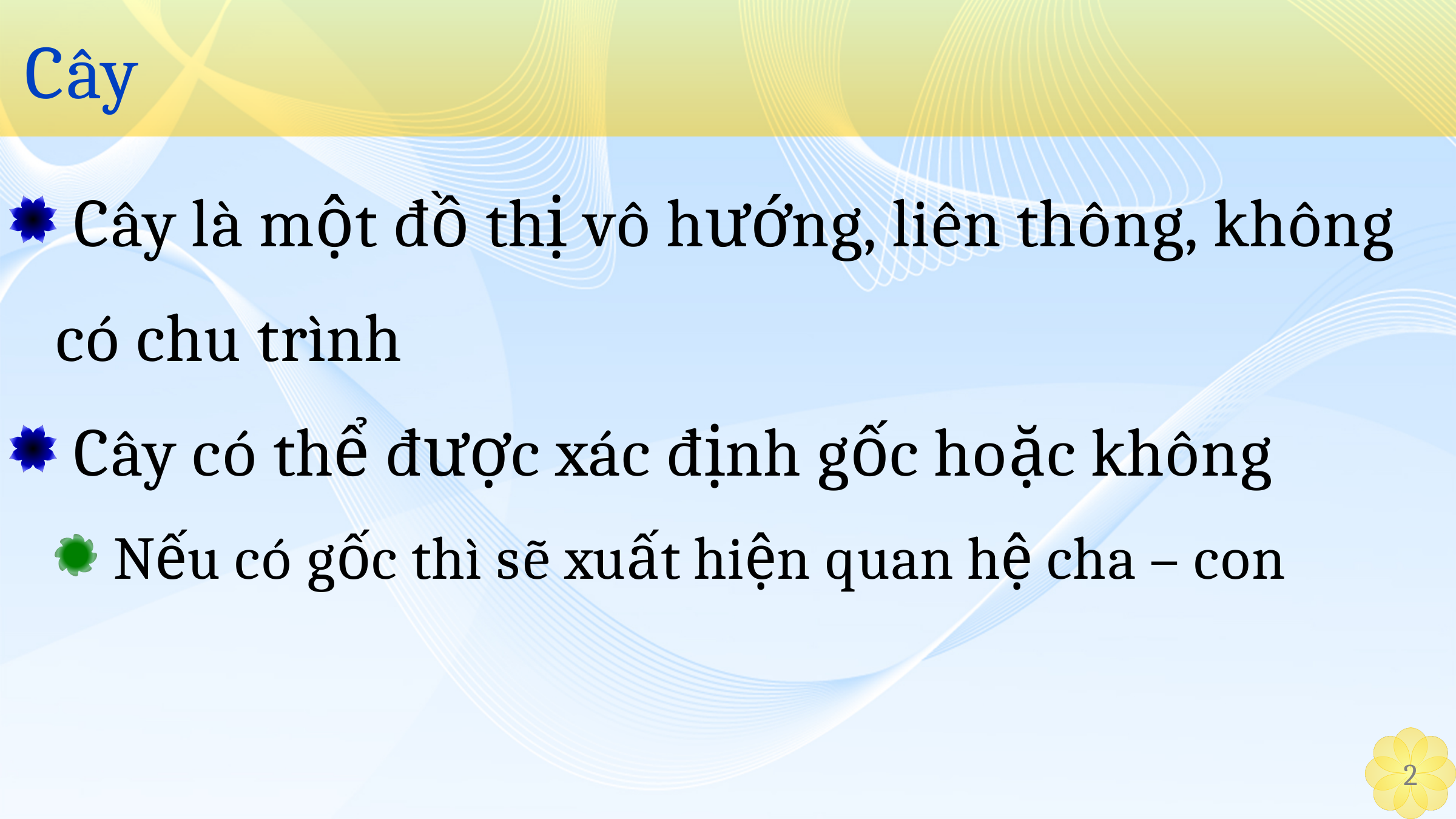

# Cây
 Cây là một đồ thị vô hướng, liên thông, không có chu trình
 Cây có thể được xác định gốc hoặc không
 Nếu có gốc thì sẽ xuất hiện quan hệ cha – con
2